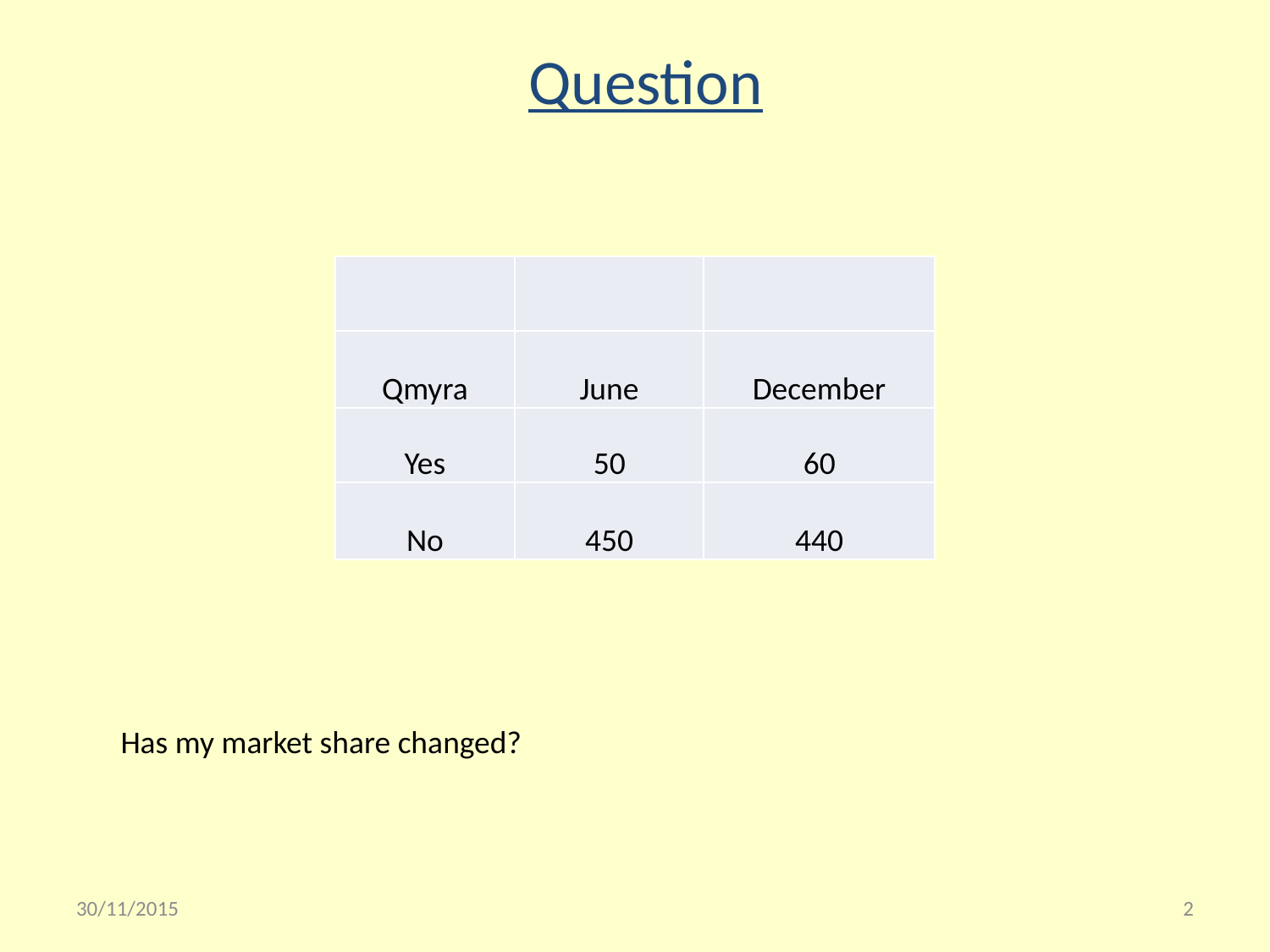

Question

|  |  |  |
| --- | --- | --- |
| Qmyra | June | December |
| Yes | 50 | 60 |
| No | 450 | 440 |
Has my market share changed?

30/11/2015
2